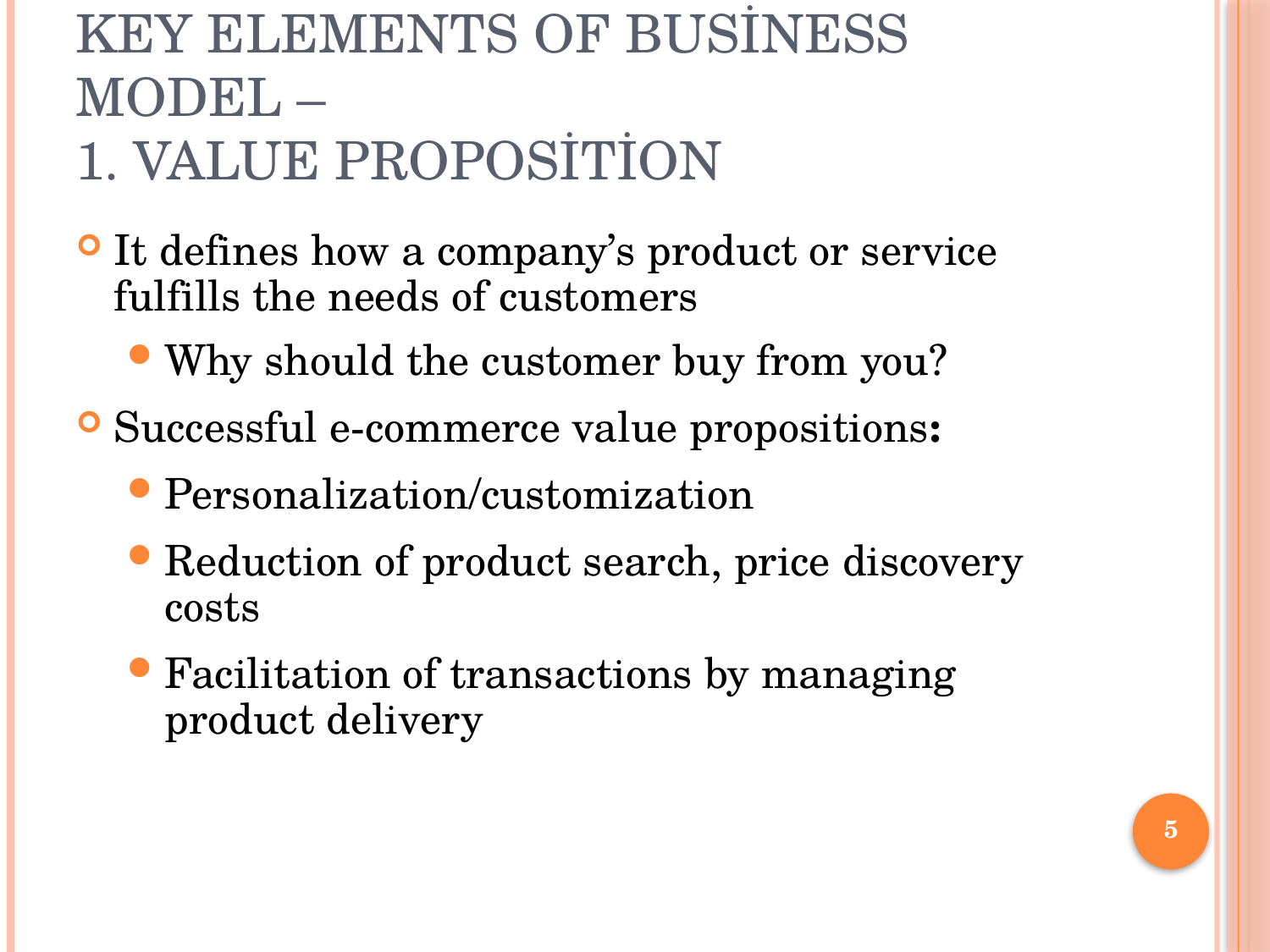

# Key Elements of Business Model – 1. Value Proposition
It defines how a company’s product or service fulfills the needs of customers
Why should the customer buy from you?
Successful e-commerce value propositions:
Personalization/customization
Reduction of product search, price discovery costs
Facilitation of transactions by managing product delivery
5